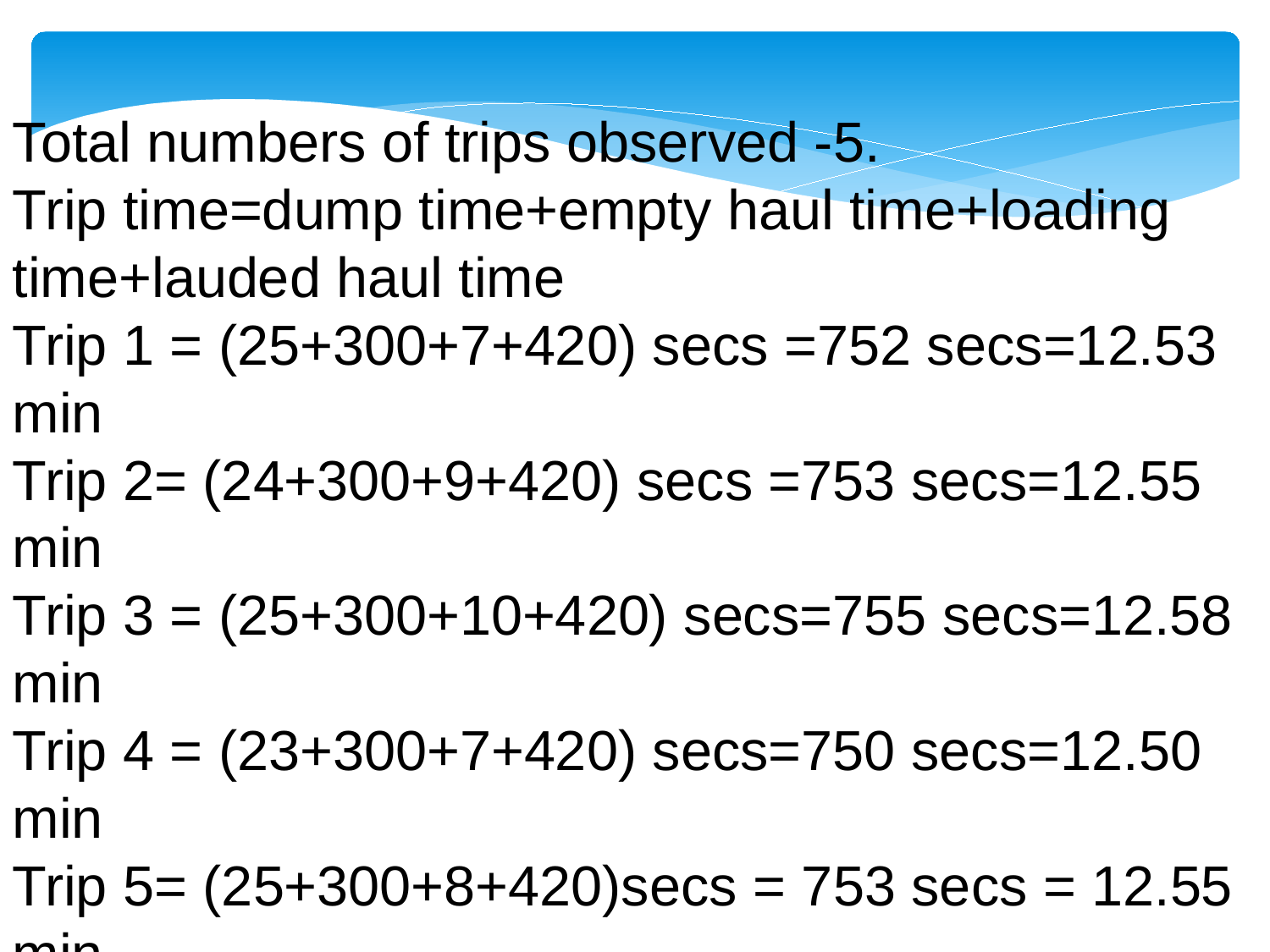

Total numbers of trips observed -5.
Trip time=dump time+empty haul time+loading time+lauded haul time
Trip 1 = (25+300+7+420) secs =752 secs=12.53 min
Trip 2= (24+300+9+420) secs =753 secs=12.55 min
Trip 3 = (25+300+10+420) secs=755 secs=12.58 min
Trip 4 = (23+300+7+420) secs=750 secs=12.50 min
Trip 5= (25+300+8+420)secs = 753 secs = 12.55 min
Avg. trip time = (12.53+12.55+12.58+12.50+12.55) min/5
                      = 62.71/5=12.542 min